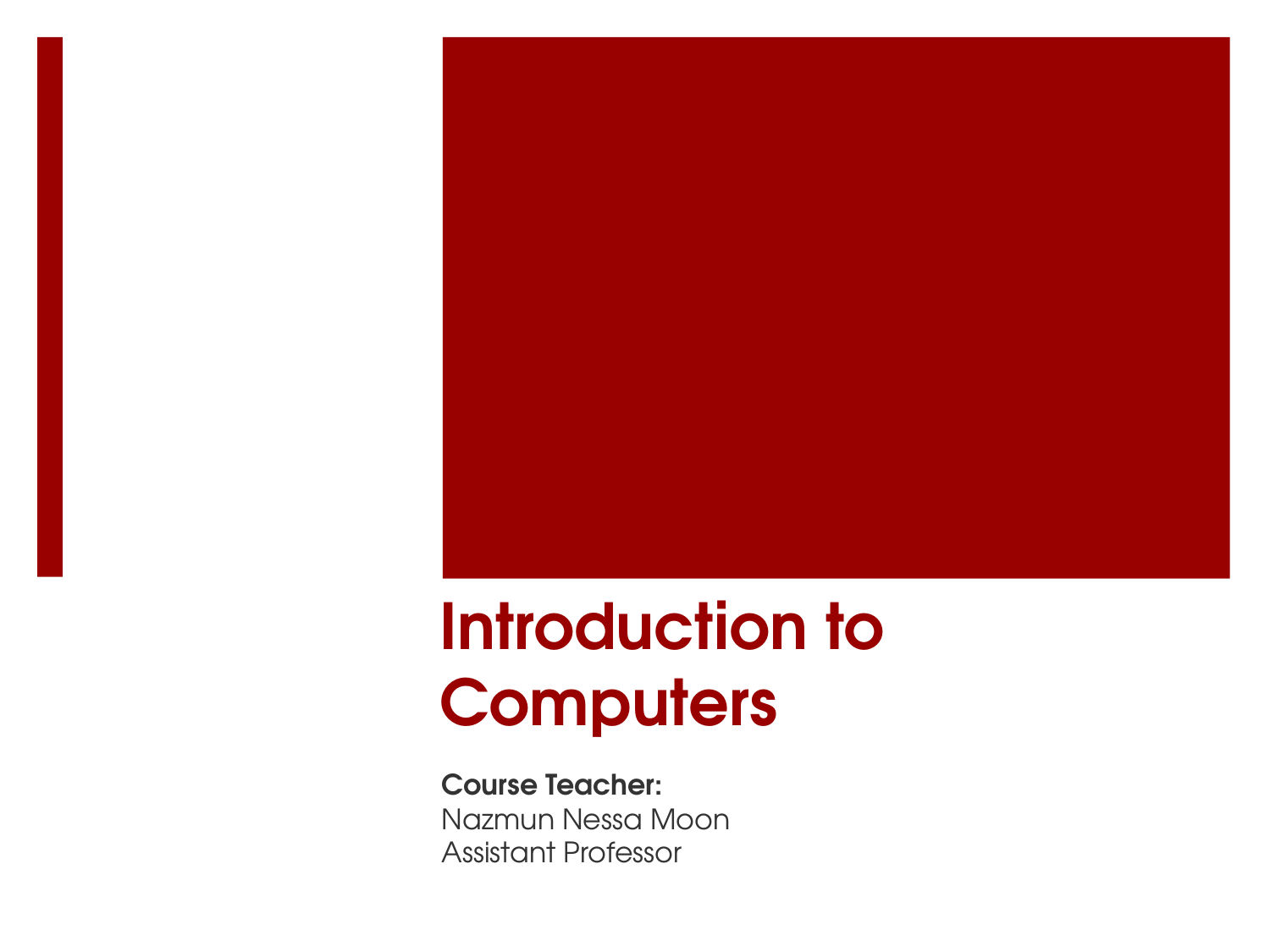

# Introduction to Computers
Course Teacher:
Nazmun Nessa Moon
Assistant Professor